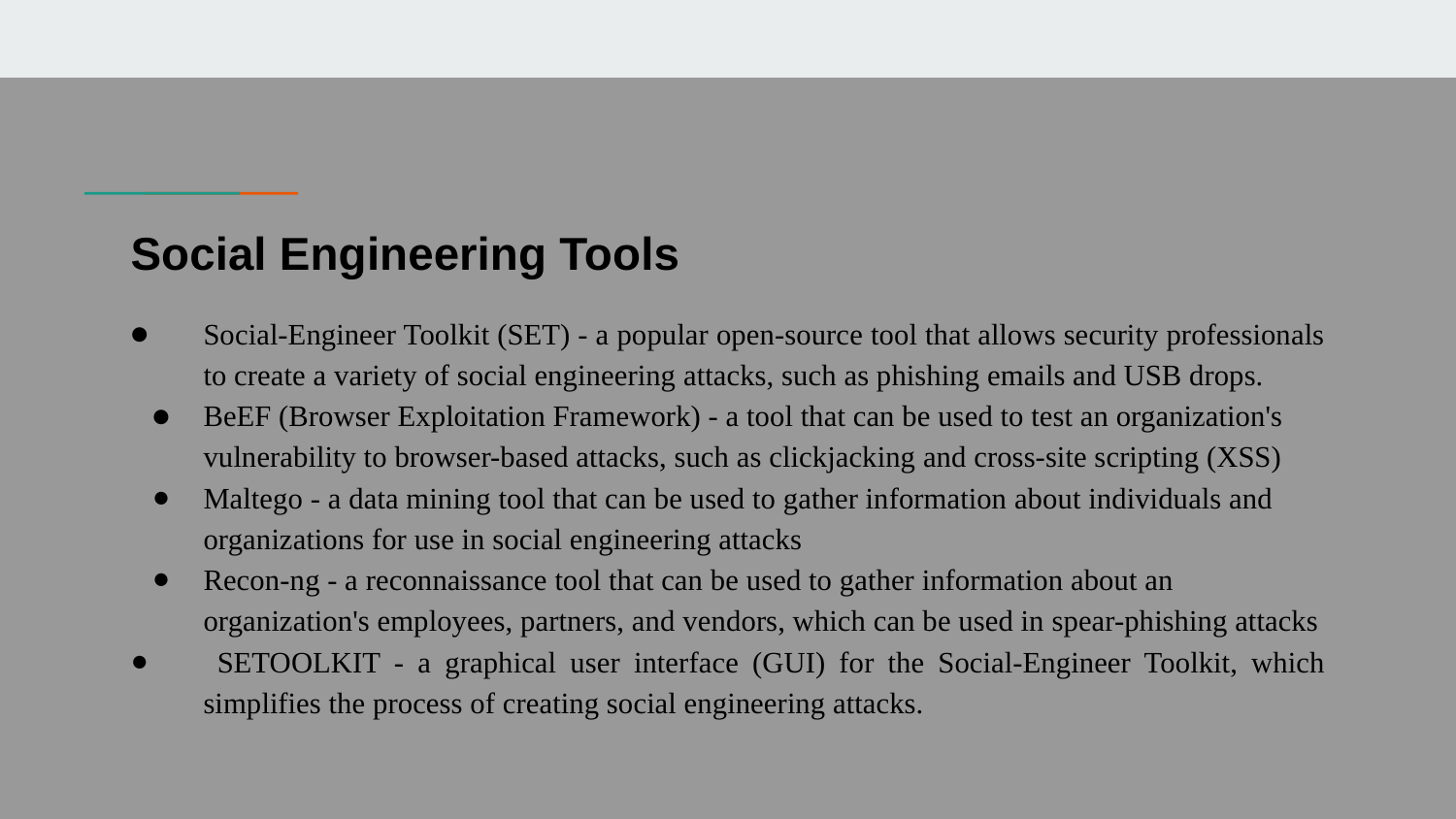

# Social Engineering Tools
Social-Engineer Toolkit (SET) - a popular open-source tool that allows security professionals to create a variety of social engineering attacks, such as phishing emails and USB drops.
BeEF (Browser Exploitation Framework) - a tool that can be used to test an organization's vulnerability to browser-based attacks, such as clickjacking and cross-site scripting (XSS)
Maltego - a data mining tool that can be used to gather information about individuals and organizations for use in social engineering attacks
Recon-ng - a reconnaissance tool that can be used to gather information about an organization's employees, partners, and vendors, which can be used in spear-phishing attacks
 SETOOLKIT - a graphical user interface (GUI) for the Social-Engineer Toolkit, which simplifies the process of creating social engineering attacks.